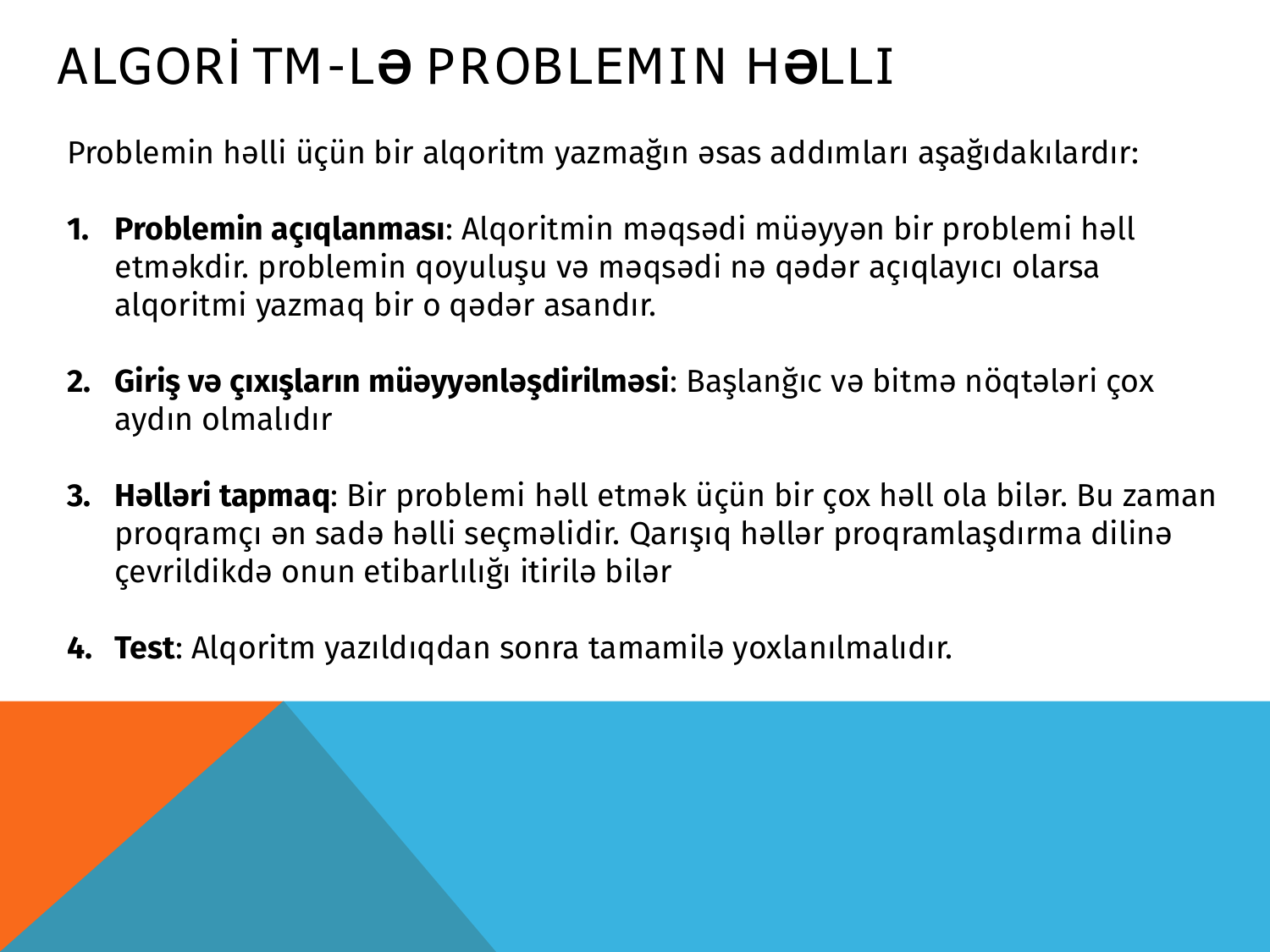

ALGORİTM-lə problemin həlli
Problemin həlli üçün bir alqoritm yazmağın əsas addımları aşağıdakılardır:

Problemin açıqlanması: Alqoritmin məqsədi müəyyən bir problemi həll etməkdir. problemin qoyuluşu və məqsədi nə qədər açıqlayıcı olarsa alqoritmi yazmaq bir o qədər asandır.

Giriş və çıxışların müəyyənləşdirilməsi: Başlanğıc və bitmə nöqtələri çox aydın olmalıdır

Həlləri tapmaq: Bir problemi həll etmək üçün bir çox həll ola bilər. Bu zaman proqramçı ən sadə həlli seçməlidir. Qarışıq həllər proqramlaşdırma dilinə çevrildikdə onun etibarlılığı itirilə bilər

Test: Alqoritm yazıldıqdan sonra tamamilə yoxlanılmalıdır.